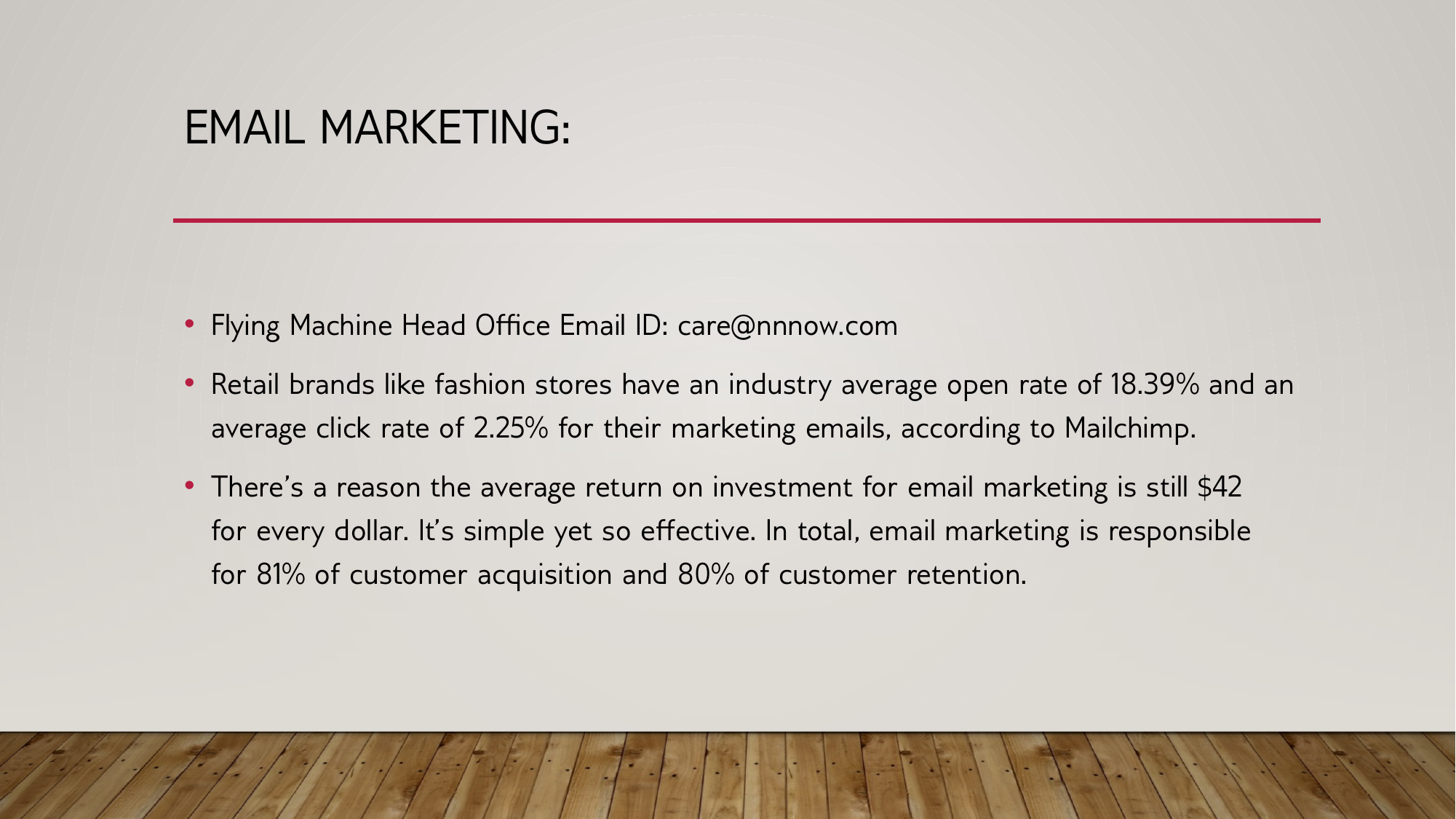

# Email Marketing:

Flying Machine Head Office Email ID: care@nnnow.com
Retail brands like fashion stores have an industry average open rate of 18.39% and an average click rate of 2.25% for their marketing emails, according to Mailchimp.
There’s a reason the average return on investment for email marketing is still $42 for every dollar. It’s simple yet so effective. In total, email marketing is responsible for 81% of customer acquisition and 80% of customer retention.